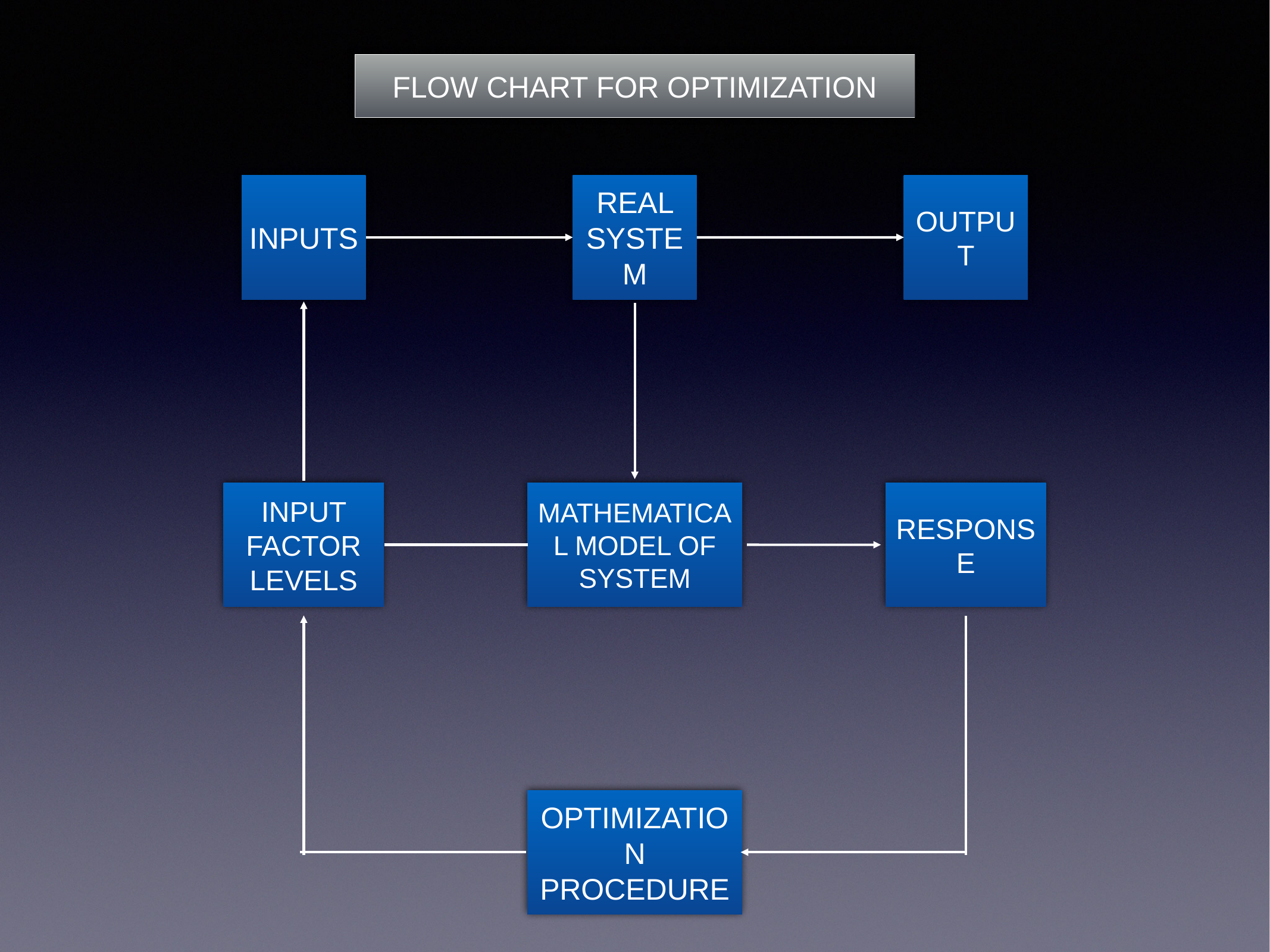

FLOW CHART FOR OPTIMIZATION

INPUTS

REAL SYSTEM

OUTPUT

INPUT FACTOR LEVELS

MATHEMATICAL MODEL OF SYSTEM

RESPONSE

OPTIMIZATION PROCEDURE